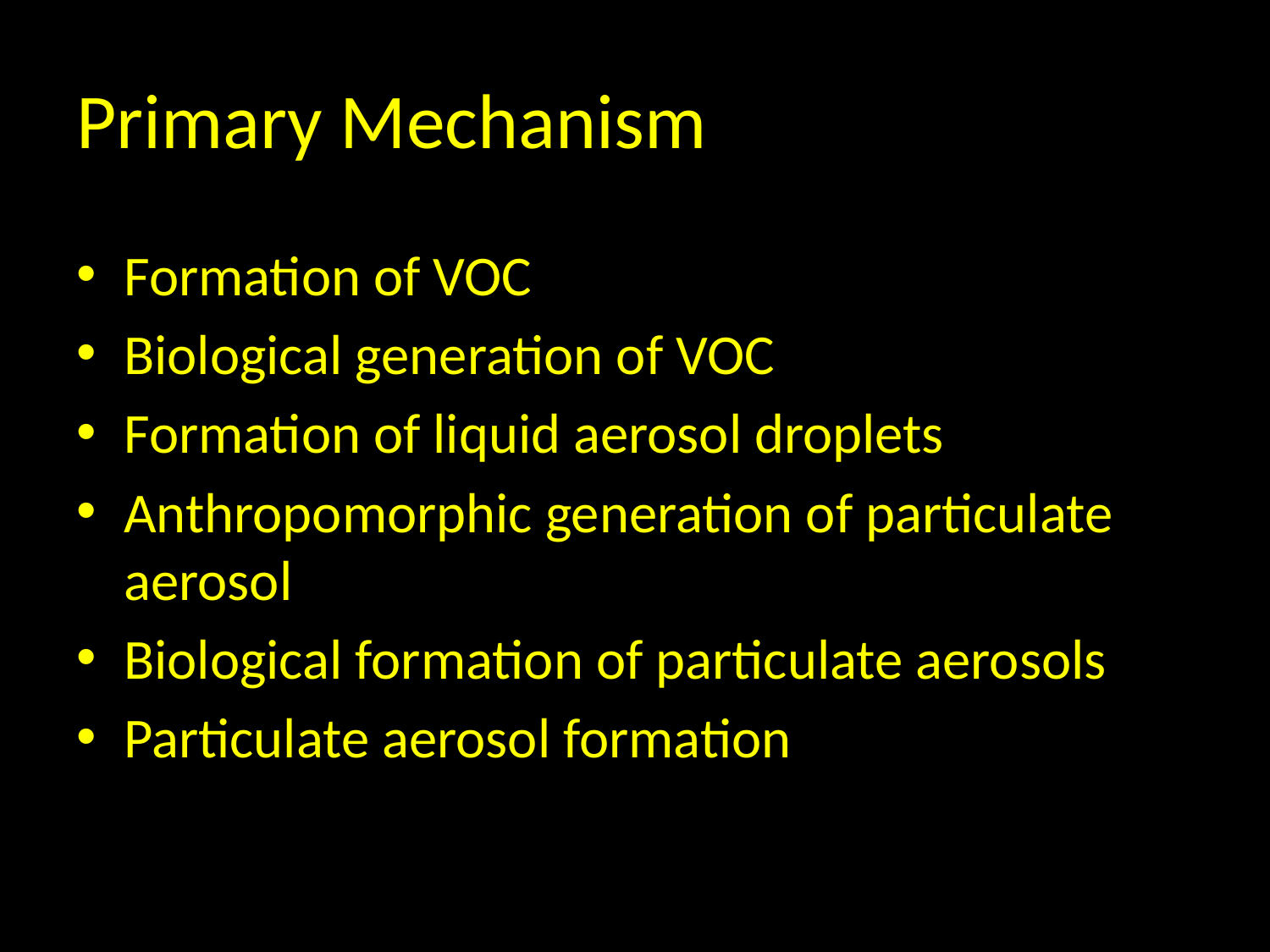

# Primary Mechanism
Formation of VOC
Biological generation of VOC
Formation of liquid aerosol droplets
Anthropomorphic generation of particulate aerosol
Biological formation of particulate aerosols
Particulate aerosol formation